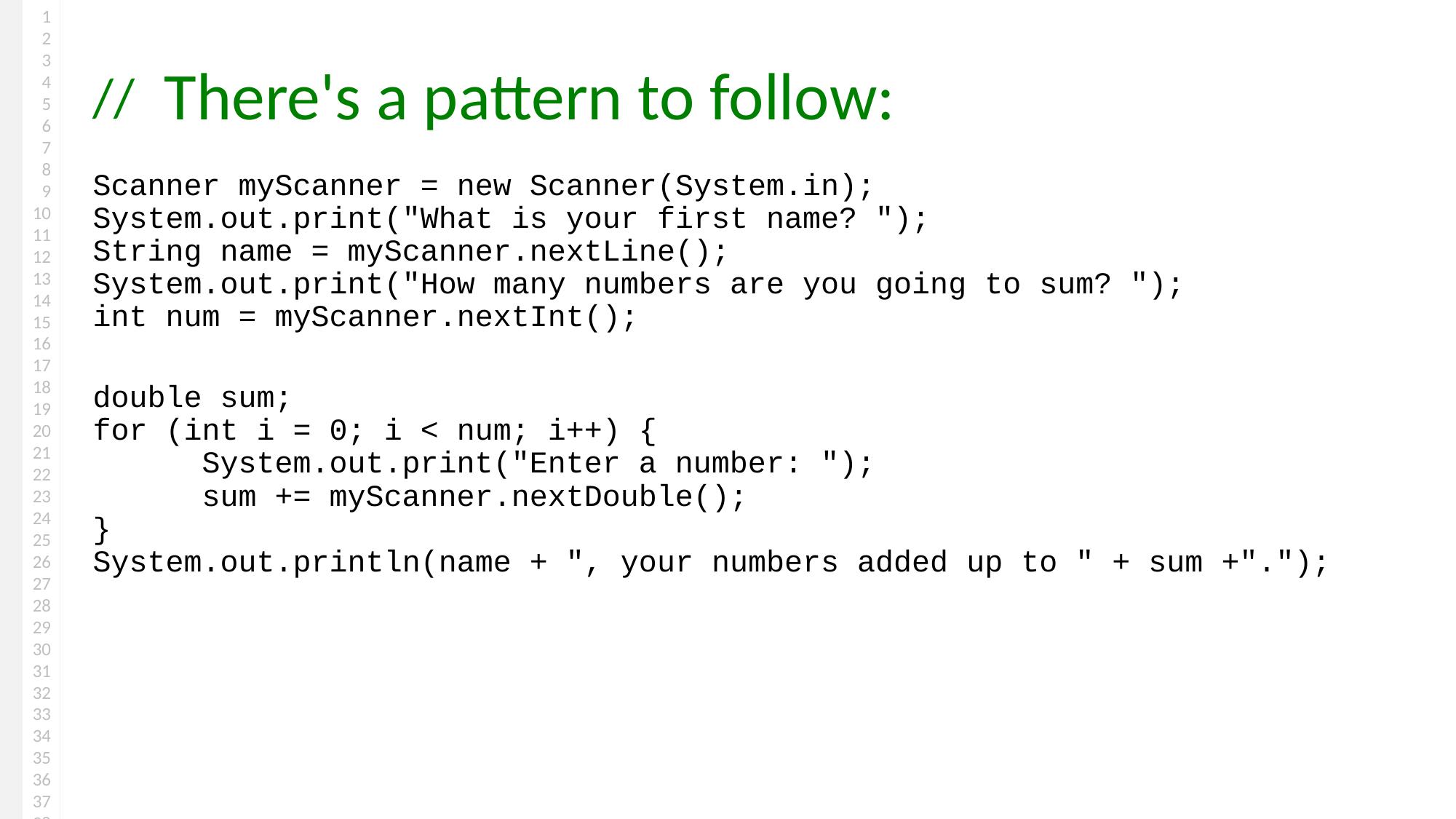

# There's a pattern to follow:
Scanner myScanner = new Scanner(System.in);
System.out.print("What is your first name? ");
String name = myScanner.nextLine();
System.out.print("How many numbers are you going to sum? ");
int num = myScanner.nextInt();
double sum;
for (int i = 0; i < num; i++) {
	System.out.print("Enter a number: ");
	sum += myScanner.nextDouble();
}
System.out.println(name + ", your numbers added up to " + sum +".");